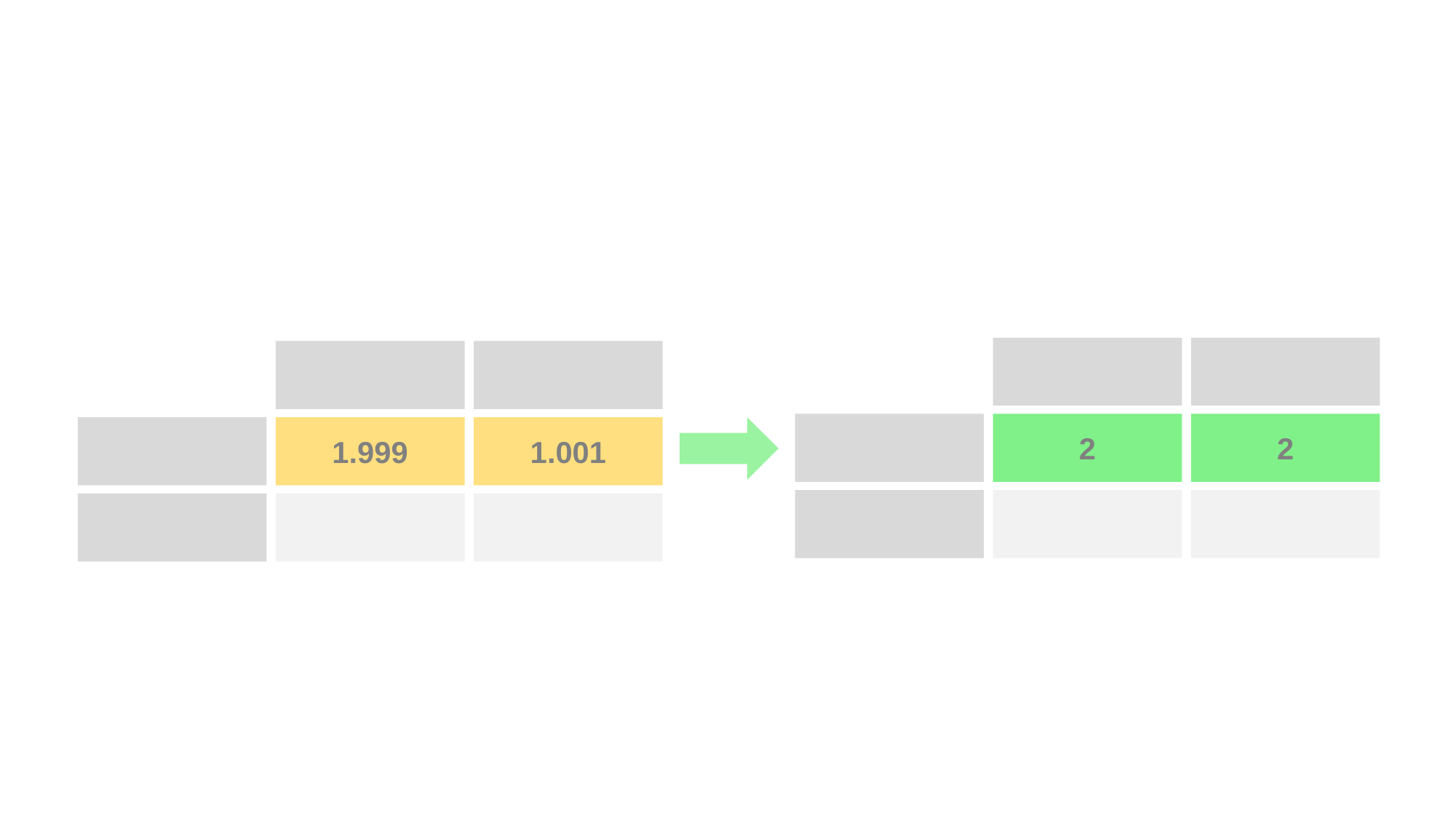

# Round Up Values

2
2

1.999
1.001